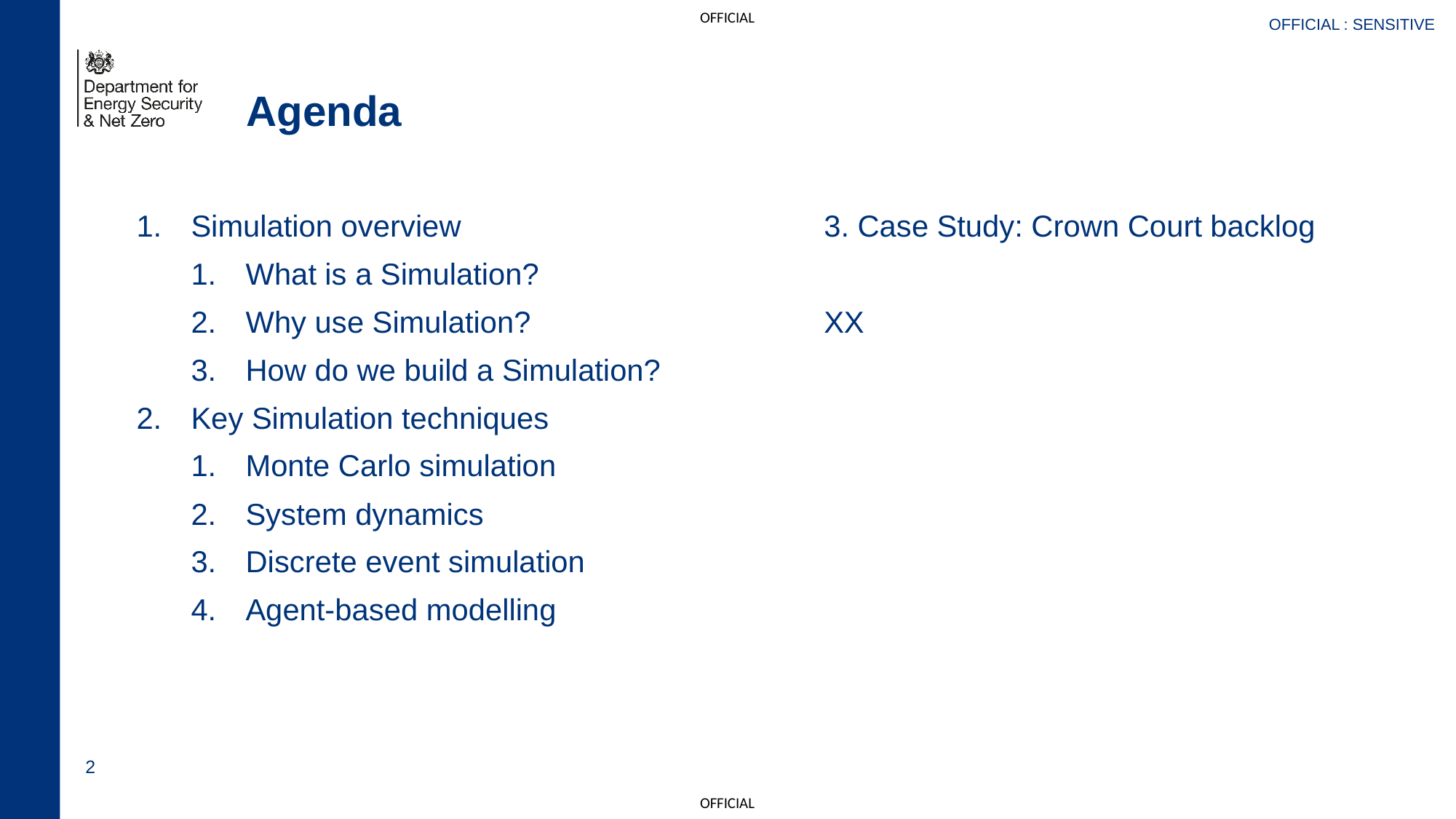

OFFICIAL : SENSITIVE
# Agenda
Simulation overview
What is a Simulation?
Why use Simulation?
How do we build a Simulation?
Key Simulation techniques
Monte Carlo simulation
System dynamics
Discrete event simulation
Agent-based modelling
3. Case Study: Crown Court backlog

XX